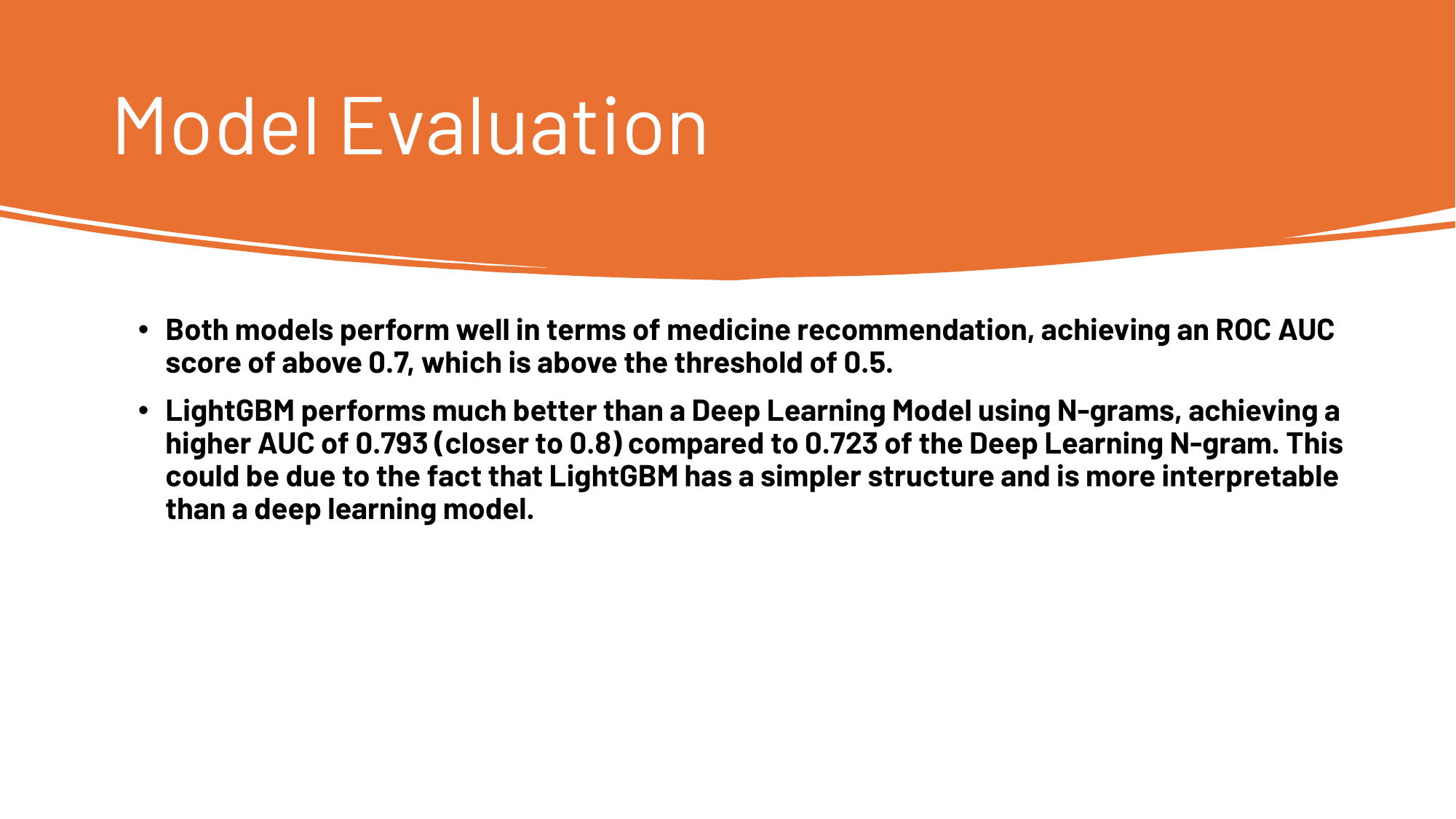

# Model Evaluation
Both models perform well in terms of medicine recommendation, achieving an ROC AUC score of above 0.7, which is above the threshold of 0.5.
LightGBM performs much better than a Deep Learning Model using N-grams, achieving a higher AUC of 0.793 (closer to 0.8) compared to 0.723 of the Deep Learning N-gram. This could be due to the fact that LightGBM has a simpler structure and is more interpretable than a deep learning model.